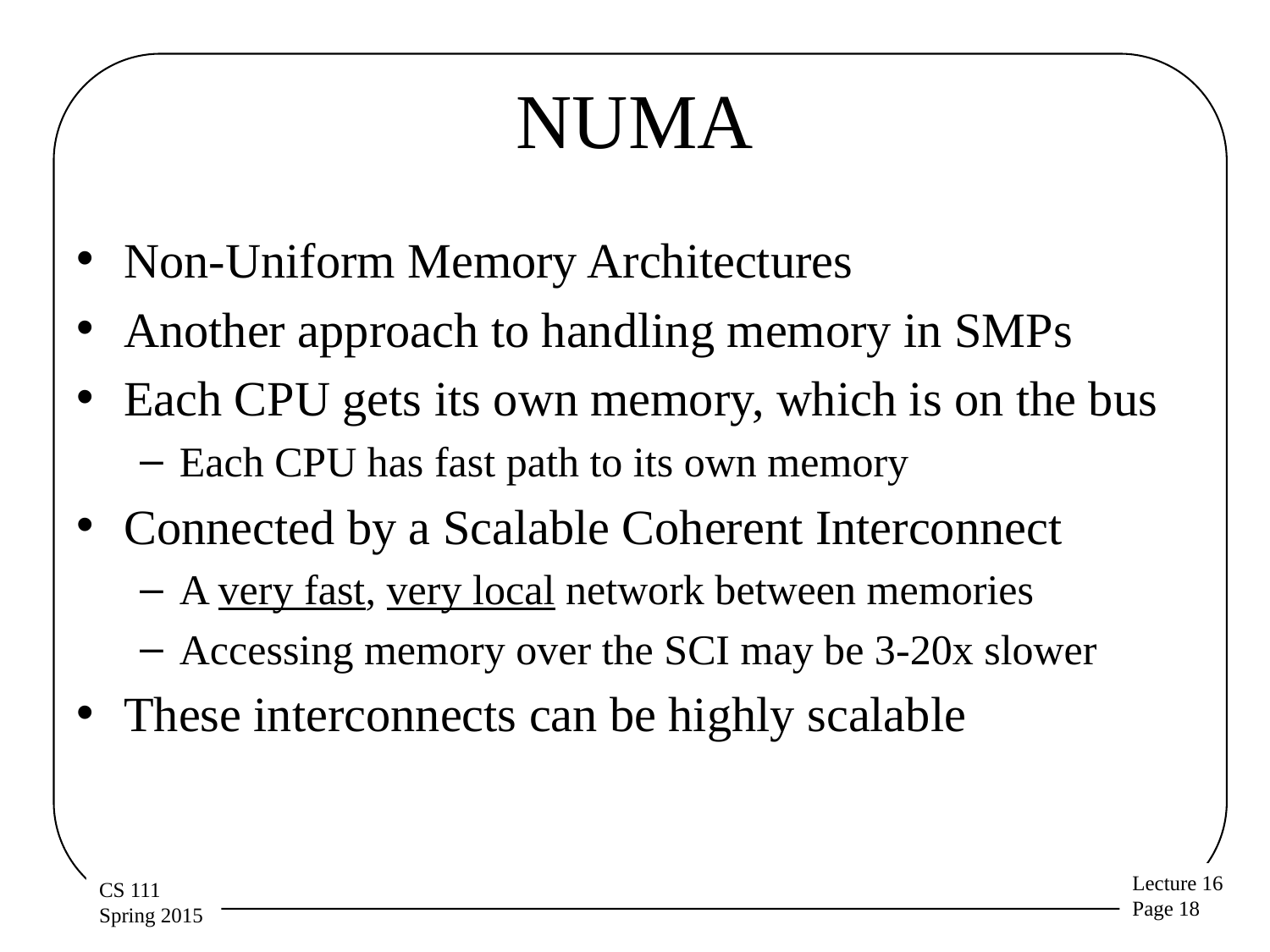

# NUMA
Non-Uniform Memory Architectures
Another approach to handling memory in SMPs
Each CPU gets its own memory, which is on the bus
Each CPU has fast path to its own memory
Connected by a Scalable Coherent Interconnect
A very fast, very local network between memories
Accessing memory over the SCI may be 3-20x slower
These interconnects can be highly scalable